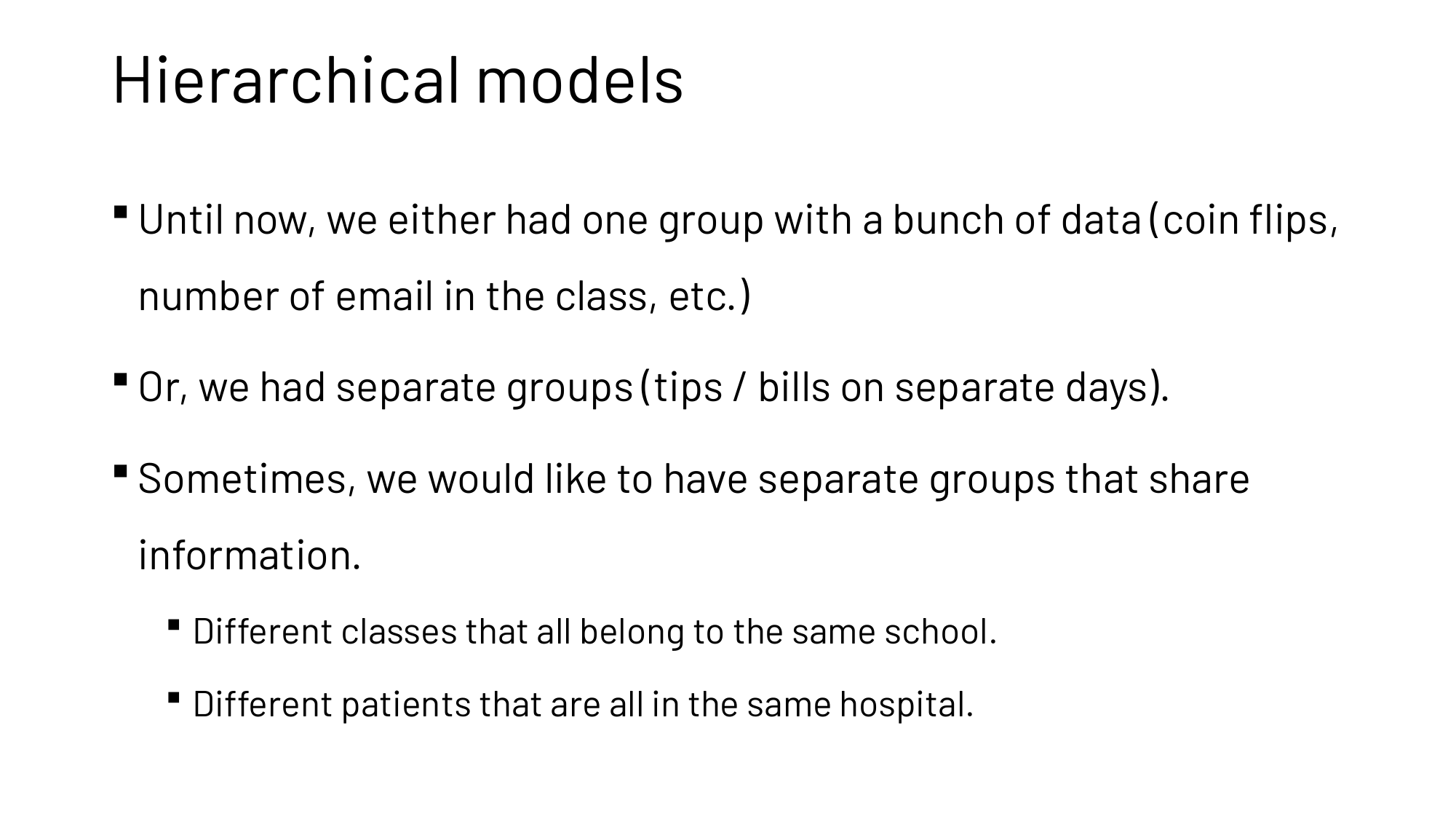

# Hierarchical models
Until now, we either had one group with a bunch of data (coin flips, number of email in the class, etc.)
Or, we had separate groups (tips / bills on separate days).
Sometimes, we would like to have separate groups that share information.
Different classes that all belong to the same school.
Different patients that are all in the same hospital.